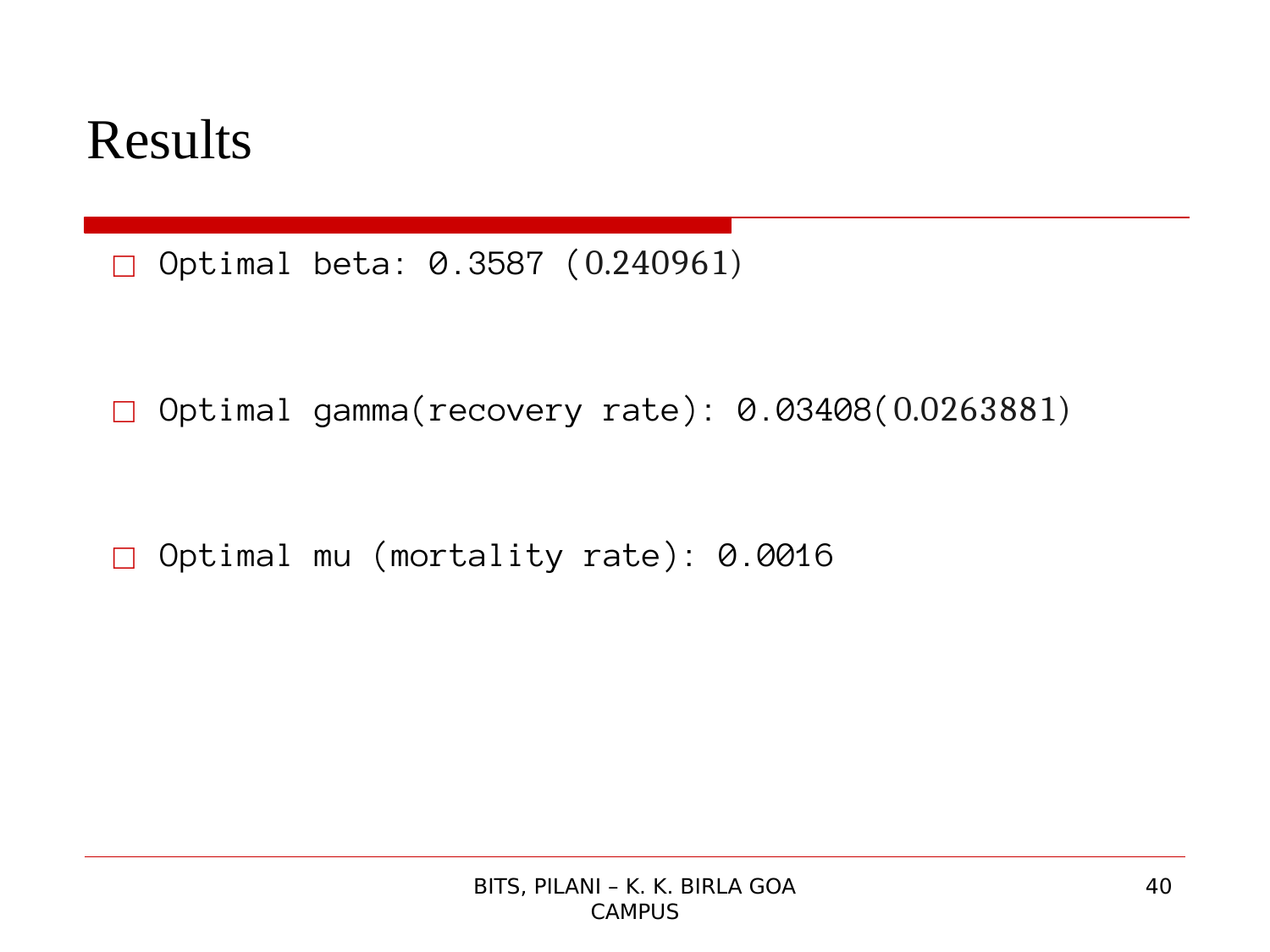

# Results
Optimal beta: 0.3587 (0.240961)

Optimal gamma(recovery rate): 0.03408(0.0263881)

Optimal mu (mortality rate): 0.0016

BITS, PILANI – K. K. BIRLA GOA CAMPUS
40